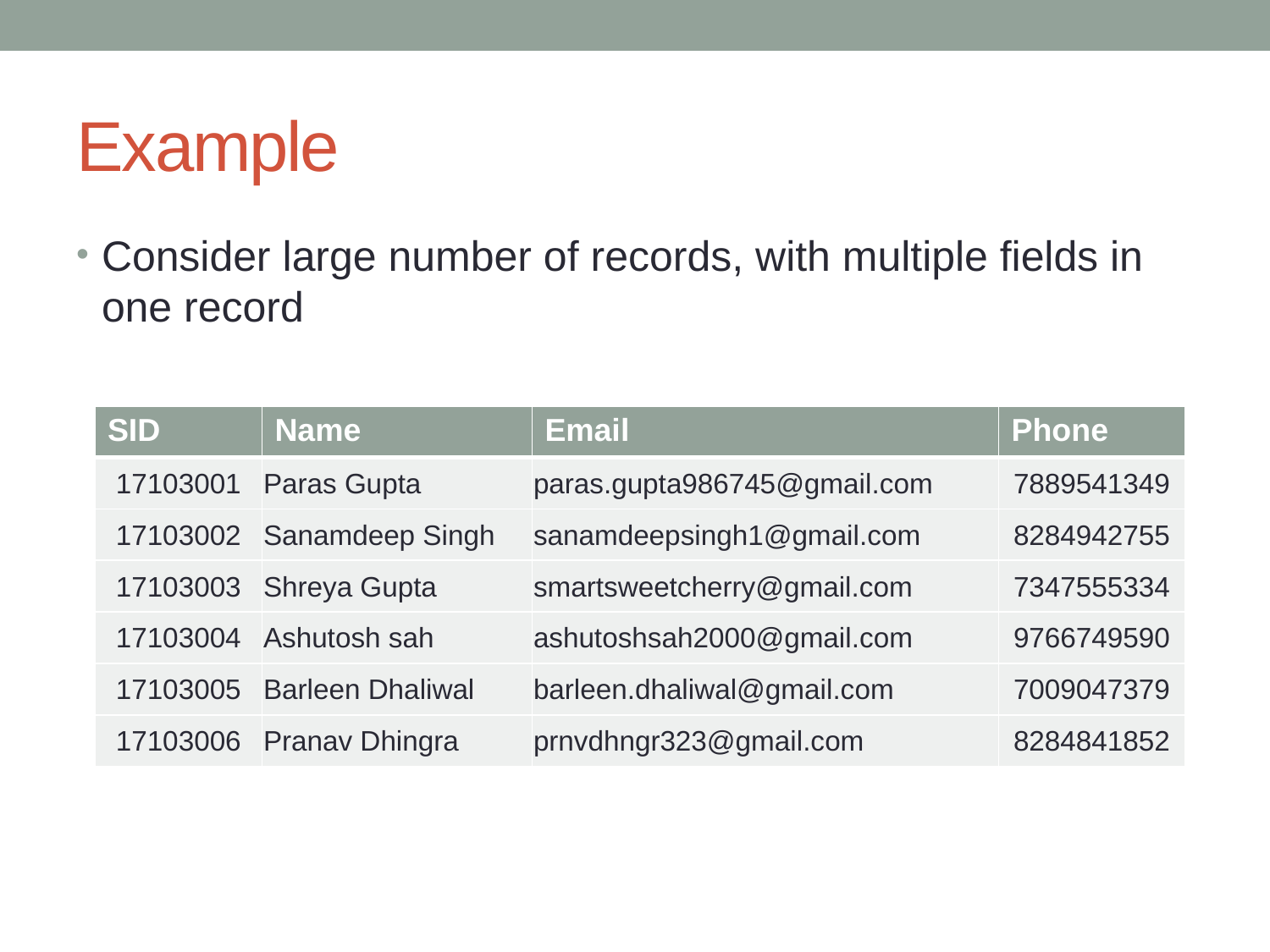

# Example
Consider large number of records, with multiple fields in one record
| SID | Name | Email | Phone |
| --- | --- | --- | --- |
| 17103001 | Paras Gupta | paras.gupta986745@gmail.com | 7889541349 |
| 17103002 | Sanamdeep Singh | sanamdeepsingh1@gmail.com | 8284942755 |
| 17103003 | Shreya Gupta | smartsweetcherry@gmail.com | 7347555334 |
| 17103004 | Ashutosh sah | ashutoshsah2000@gmail.com | 9766749590 |
| 17103005 | Barleen Dhaliwal | barleen.dhaliwal@gmail.com | 7009047379 |
| 17103006 | Pranav Dhingra | prnvdhngr323@gmail.com | 8284841852 |